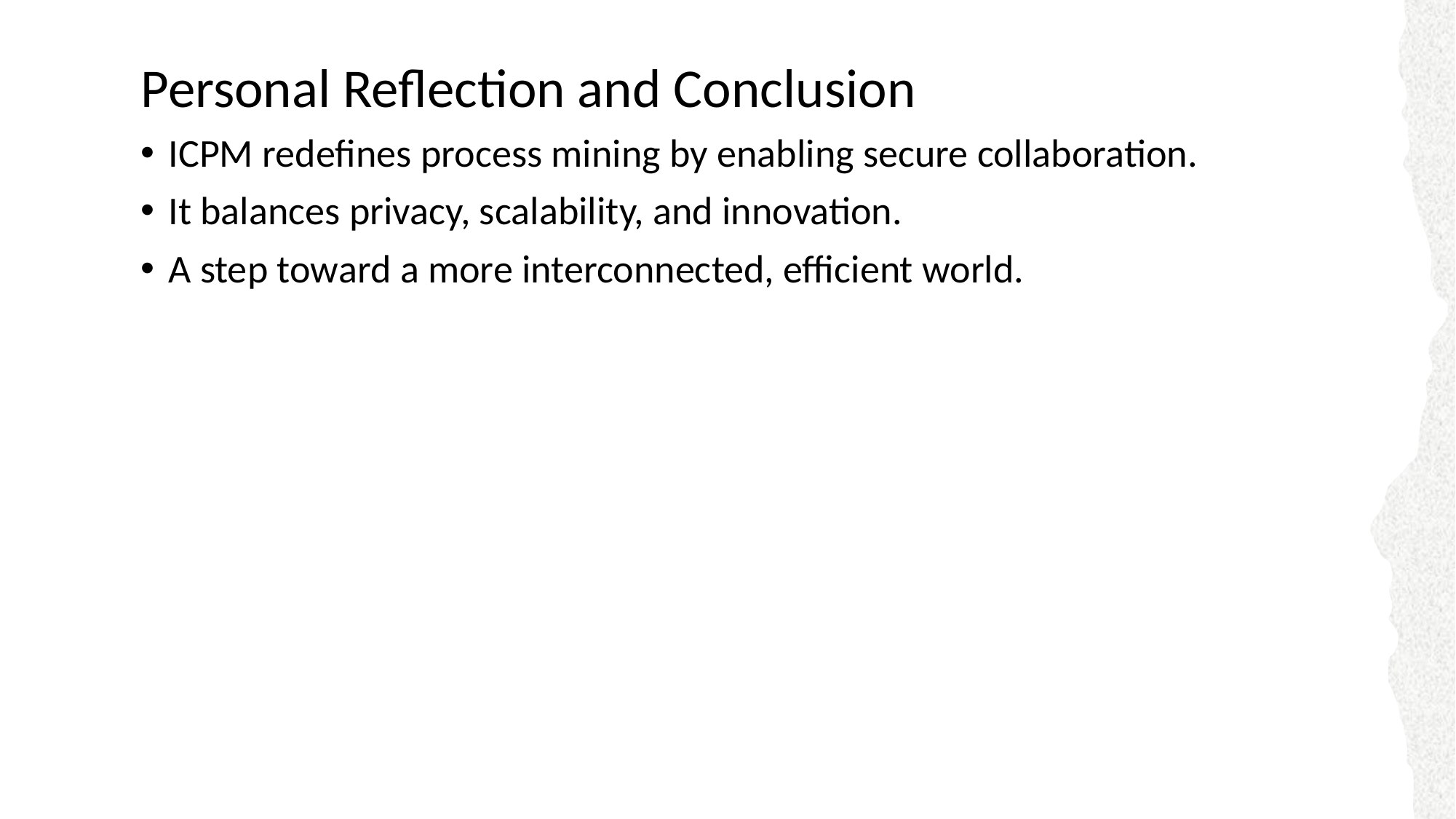

# Personal Reflection and Conclusion
ICPM redefines process mining by enabling secure collaboration.
It balances privacy, scalability, and innovation.
A step toward a more interconnected, efficient world.